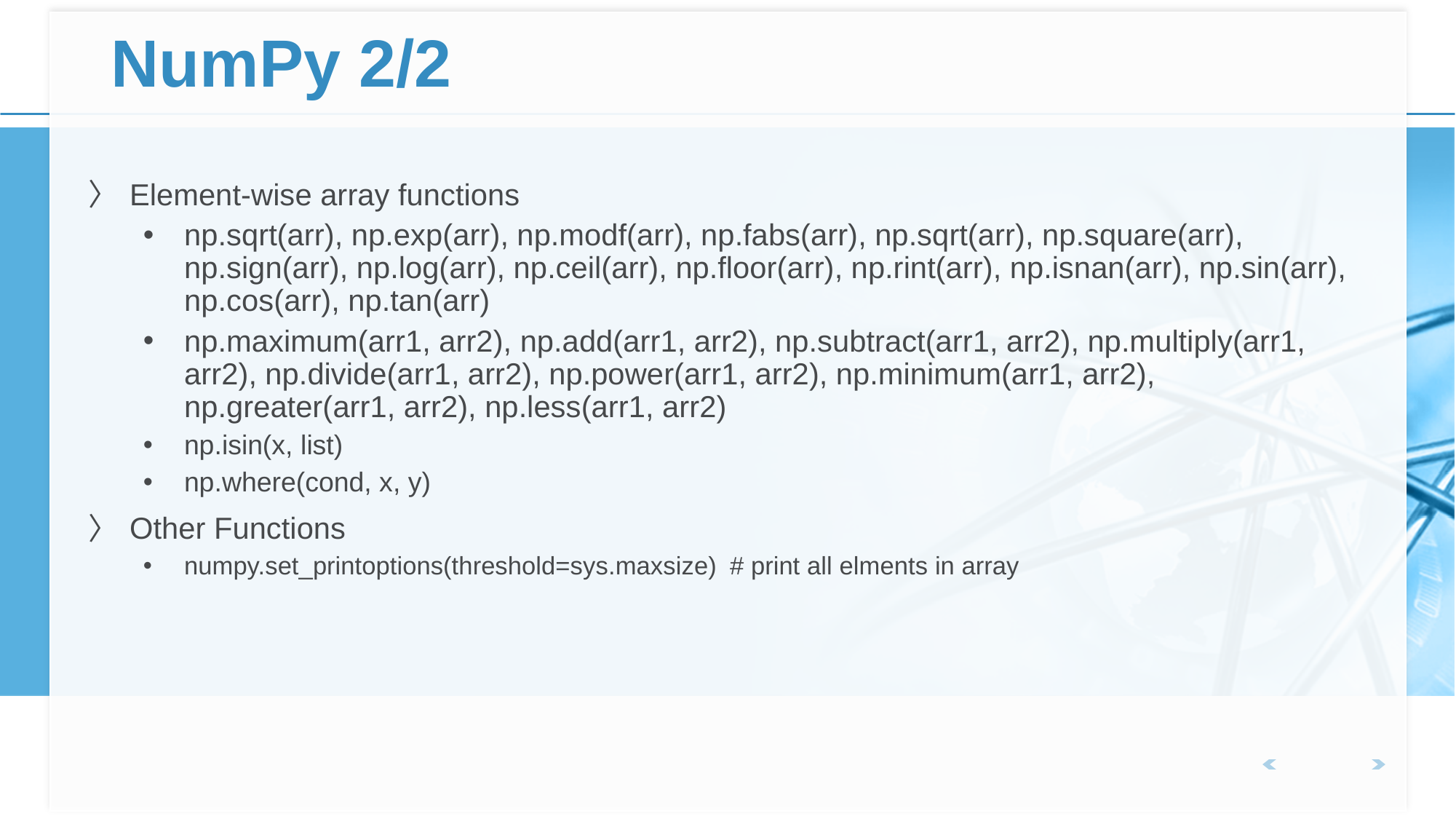

# NumPy 2/2

Element-wise array functions
np.sqrt(arr), np.exp(arr), np.modf(arr), np.fabs(arr), np.sqrt(arr), np.square(arr), np.sign(arr), np.log(arr), np.ceil(arr), np.floor(arr), np.rint(arr), np.isnan(arr), np.sin(arr), np.cos(arr), np.tan(arr)
np.maximum(arr1, arr2), np.add(arr1, arr2), np.subtract(arr1, arr2), np.multiply(arr1, arr2), np.divide(arr1, arr2), np.power(arr1, arr2), np.minimum(arr1, arr2), np.greater(arr1, arr2), np.less(arr1, arr2)
np.isin(x, list)
np.where(cond, x, y)
Other Functions
numpy.set_printoptions(threshold=sys.maxsize)	# print all elments in array